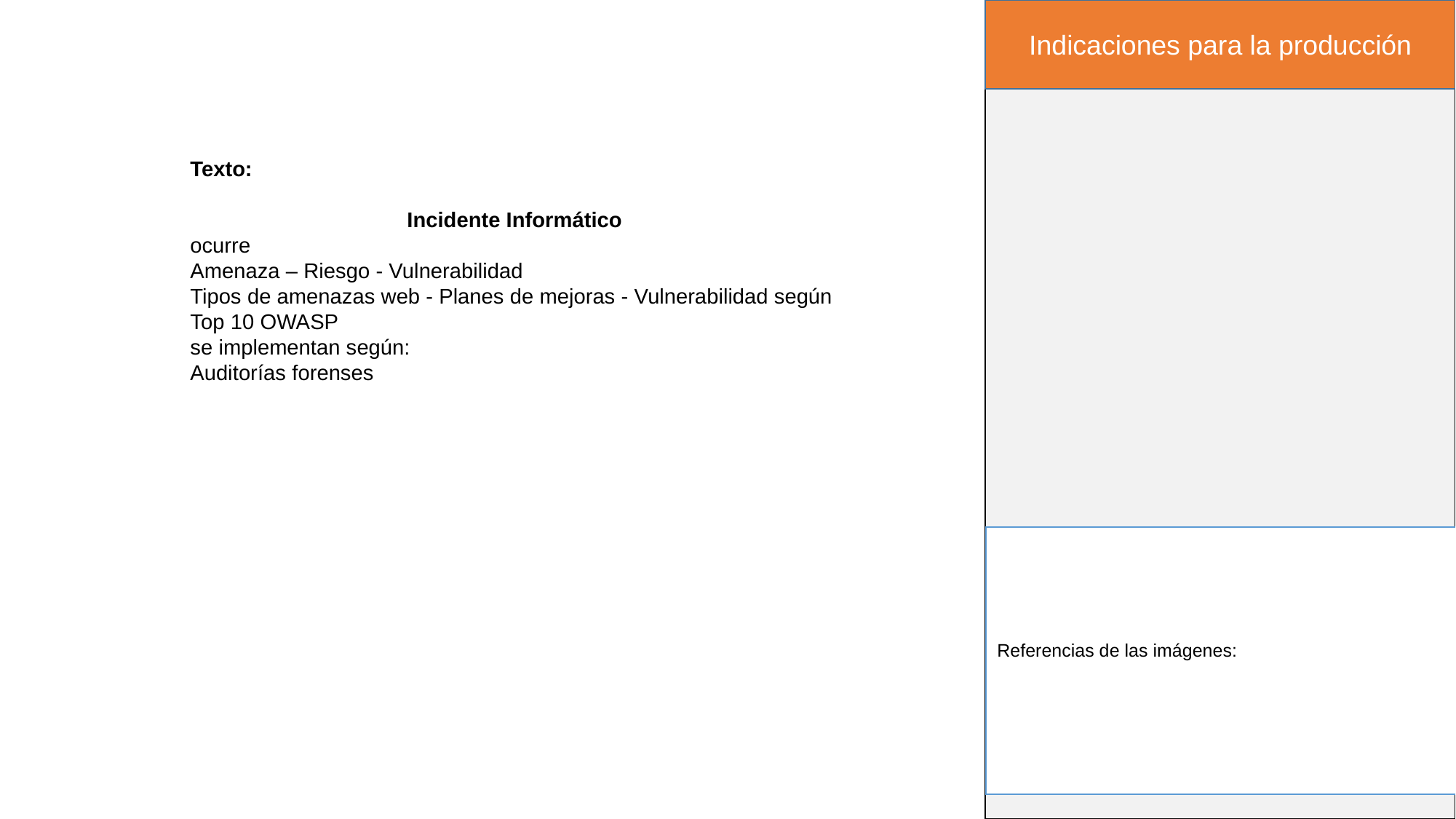

Indicaciones para la producción
Texto:

Incidente Informático
ocurre
Amenaza – Riesgo - Vulnerabilidad
Tipos de amenazas web - Planes de mejoras - Vulnerabilidad según Top 10 OWASP
se implementan según:
Auditorías forenses

Referencias de las imágenes: